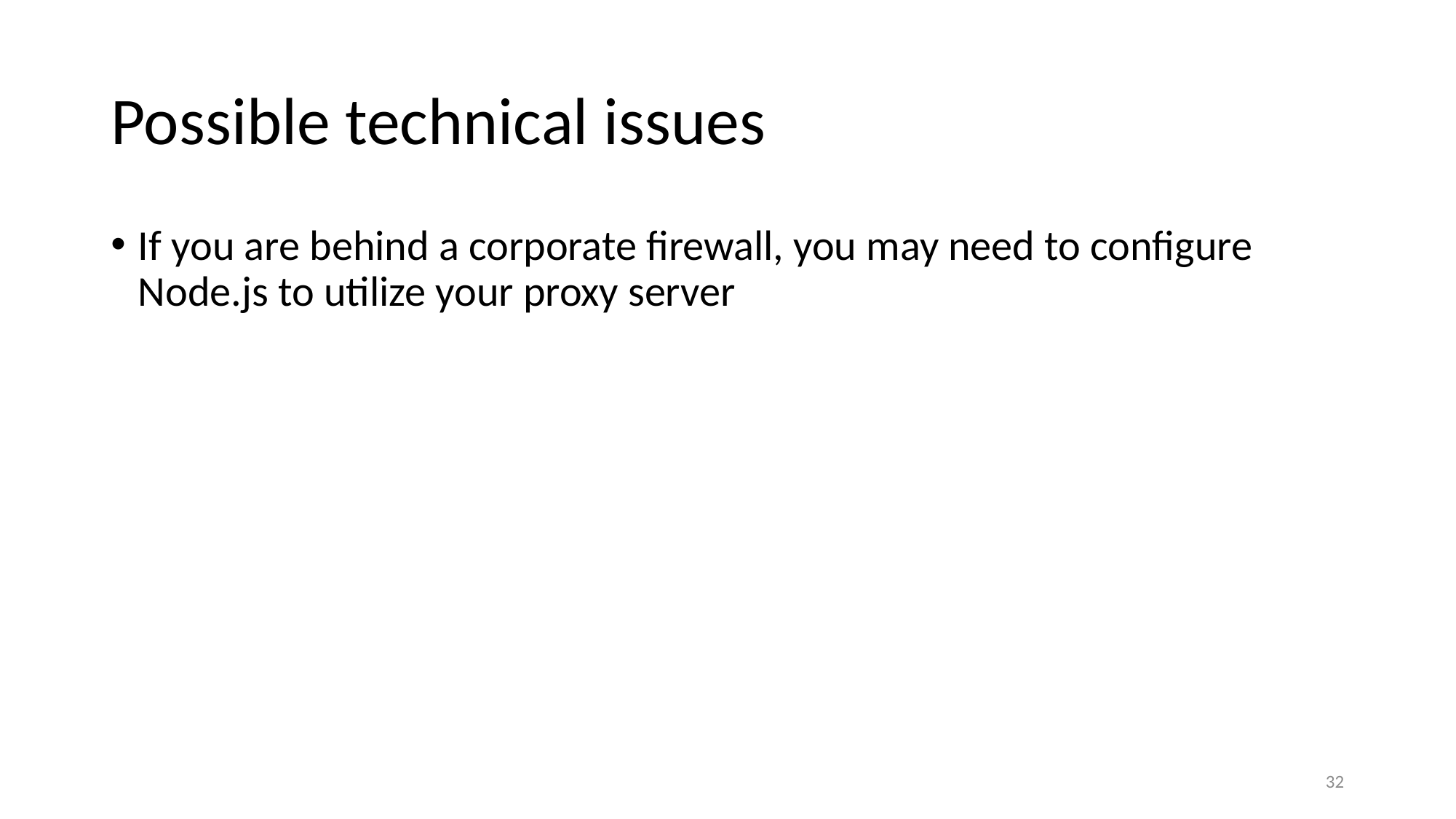

# Possible technical issues
If you are behind a corporate firewall, you may need to configure Node.js to utilize your proxy server

32